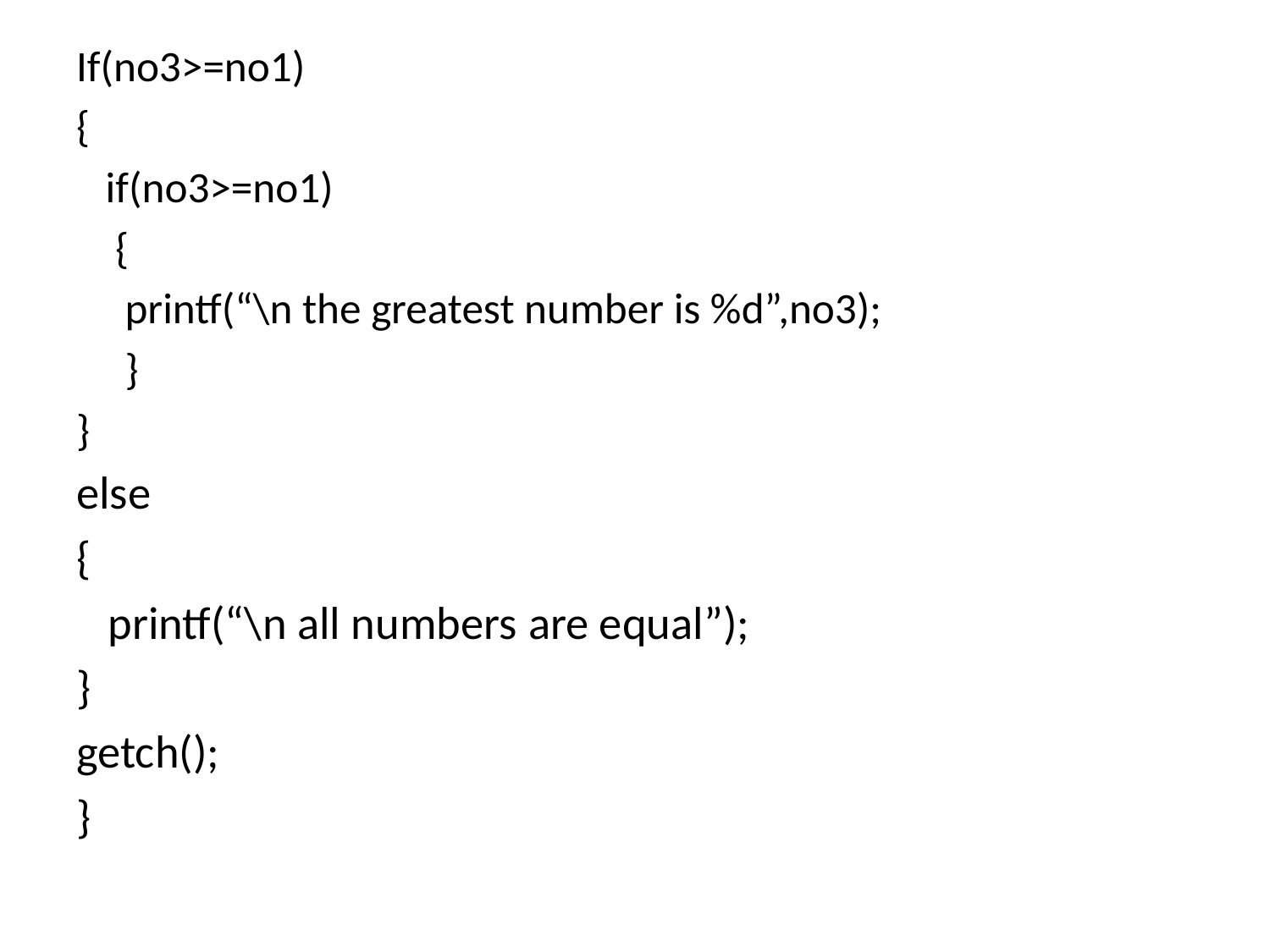

If(no3>=no1)
{
   if(no3>=no1)
    {
     printf(“\n the greatest number is %d”,no3);
     }
}
else
{
   printf(“\n all numbers are equal”);
}
getch();
}